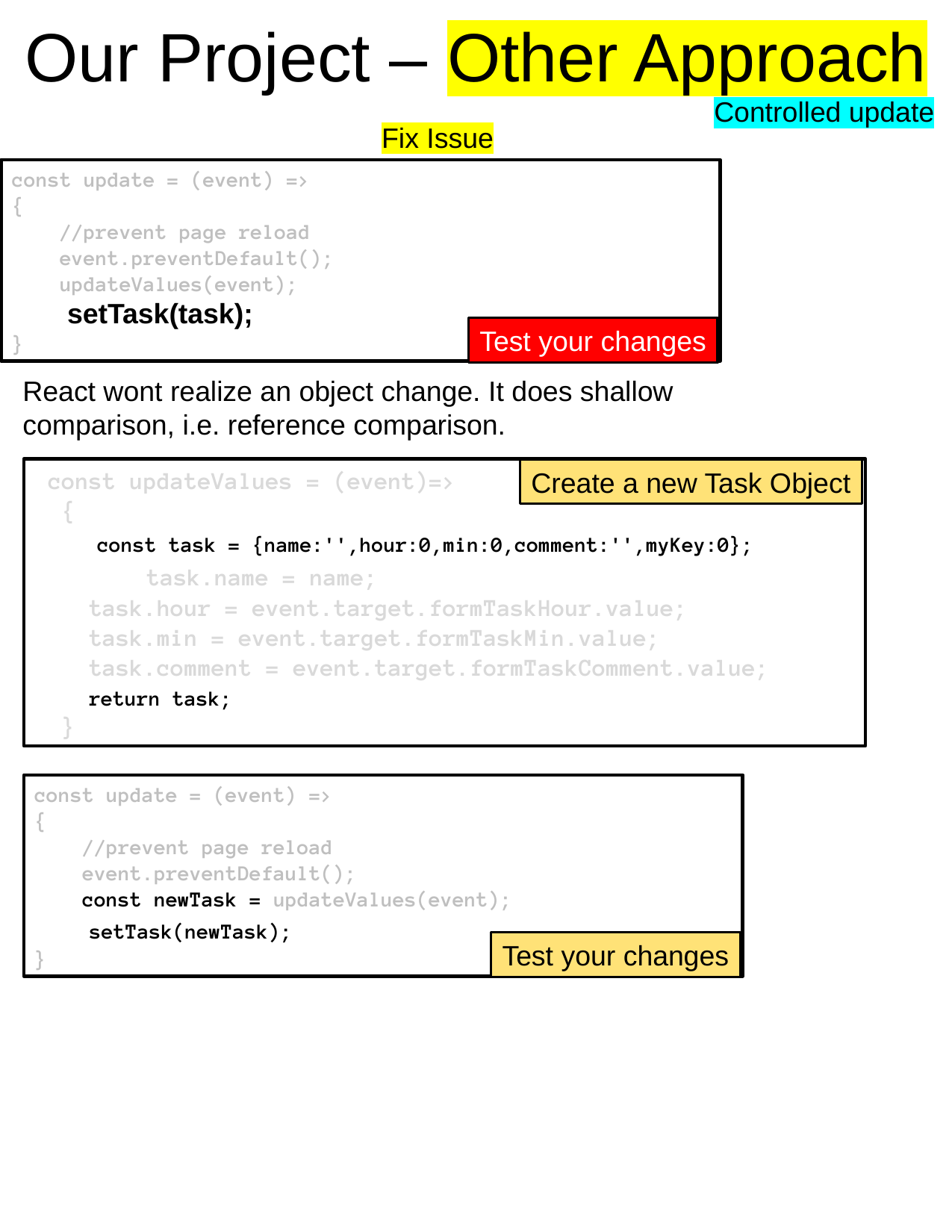

Our Project – Other Approach
Controlled update
Fix Issue
const update = (event) =>
{
    //prevent page reload
    event.preventDefault();
    updateValues(event);
       setTask(task);
}
Test your changes
React wont realize an object change. It does shallow comparison, i.e. reference comparison.
 const updateValues = (event)=>
  {
        const task = {name:'',hour:0,min:0,comment:'',myKey:0};
	task.name = name;
    task.hour = event.target.formTaskHour.value;
    task.min = event.target.formTaskMin.value;
    task.comment = event.target.formTaskComment.value;
    return task;
  }
Create a new Task Object
const update = (event) =>
{
    //prevent page reload
    event.preventDefault();
    const newTask = updateValues(event);
       setTask(newTask);
}
Test your changes